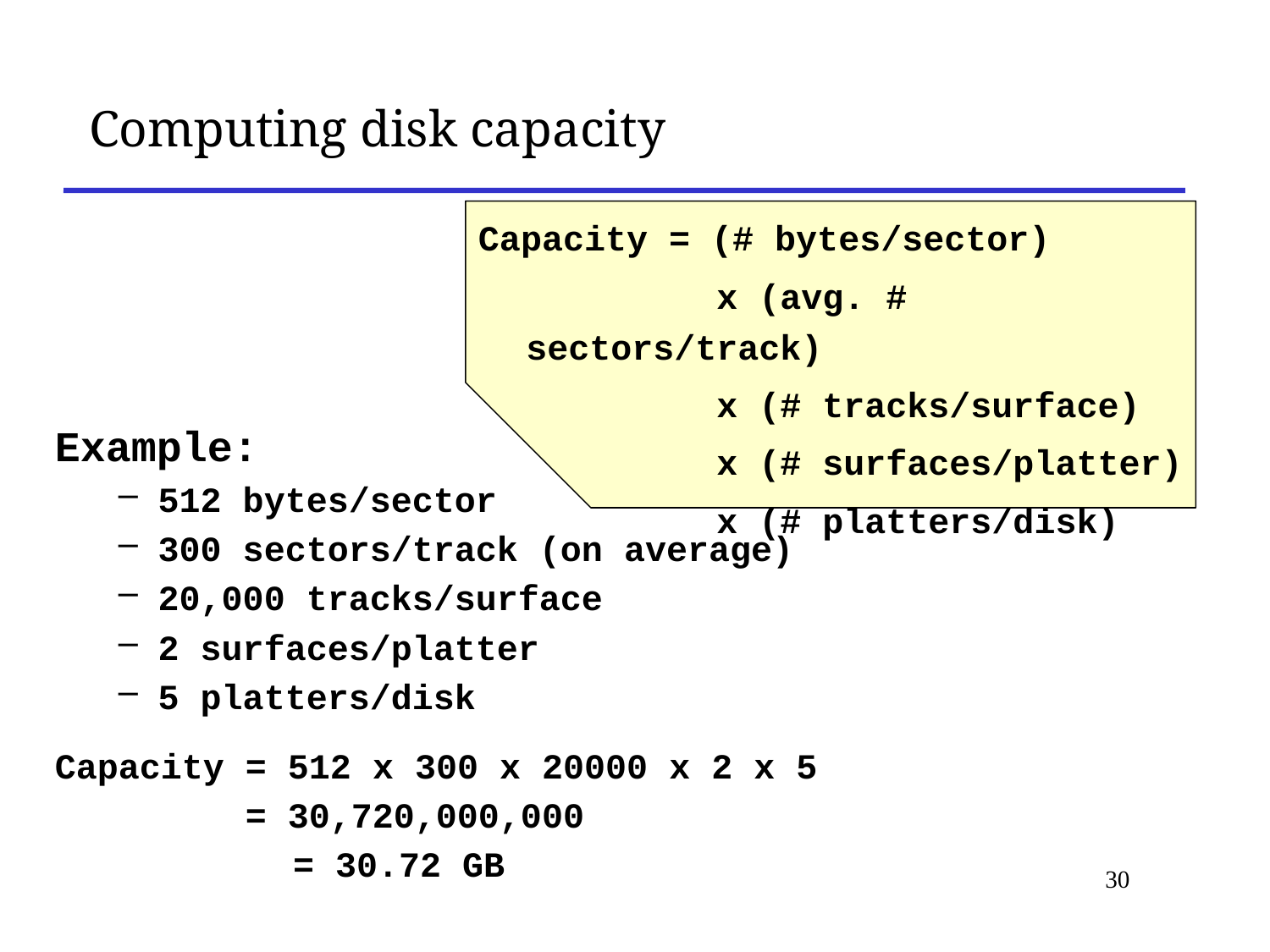

# Computing disk capacity

Capacity = (# bytes/sector)
		   x (avg. # sectors/track)
		   x (# tracks/surface)
		   x (# surfaces/platter)
		   x (# platters/disk)
Example:
512 bytes/sector
300 sectors/track (on average)
20,000 tracks/surface
2 surfaces/platter
5 platters/disk

Capacity = 512 x 300 x 20000 x 2 x 5
         = 30,720,000,000
		   = 30.72 GB
30